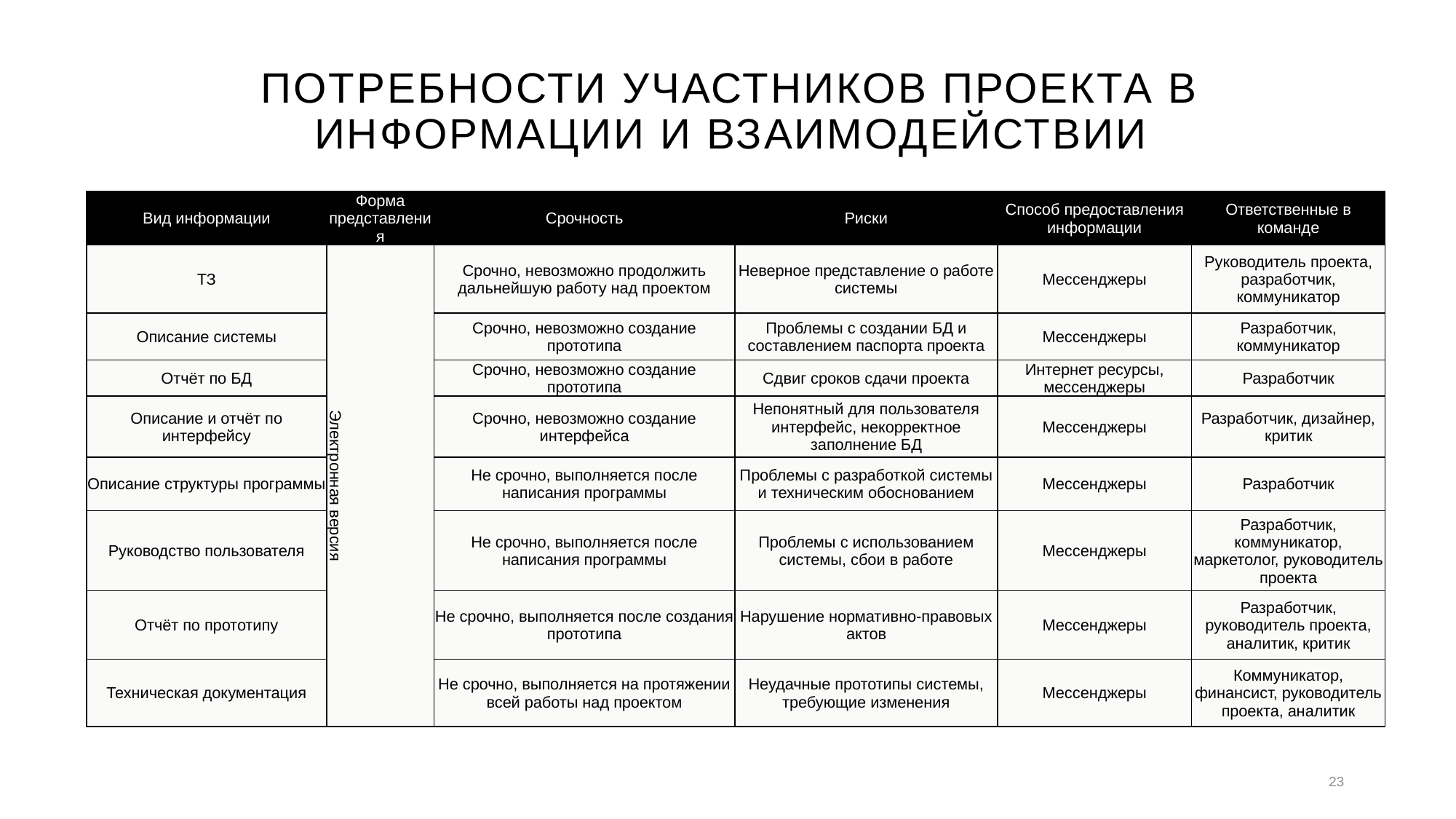

# Потребности участников проекта в информации и взаимодействии
| Вид информации | Форма представления | Срочность | Риски | Способ предоставления информации | Ответственные в команде |
| --- | --- | --- | --- | --- | --- |
| ТЗ | Электронная версия | Срочно, невозможно продолжить дальнейшую работу над проектом | Неверное представление о работе системы | Мессенджеры | Руководитель проекта, разработчик, коммуникатор |
| Описание системы |  | Срочно, невозможно создание прототипа | Проблемы с создании БД и составлением паспорта проекта | Мессенджеры | Разработчик, коммуникатор |
| Отчёт по БД |  | Срочно, невозможно создание прототипа | Сдвиг сроков сдачи проекта | Интернет ресурсы, мессенджеры | Разработчик |
| Описание и отчёт по интерфейсу |  | Срочно, невозможно создание интерфейса | Непонятный для пользователя интерфейс, некорректное заполнение БД | Мессенджеры | Разработчик, дизайнер, критик |
| Описание структуры программы |  | Не срочно, выполняется после написания программы | Проблемы с разработкой системы и техническим обоснованием | Мессенджеры | Разработчик |
| Руководство пользователя |  | Не срочно, выполняется после написания программы | Проблемы с использованием системы, сбои в работе | Мессенджеры | Разработчик, коммуникатор, маркетолог, руководитель проекта |
| Отчёт по прототипу |  | Не срочно, выполняется после создания прототипа | Нарушение нормативно-правовых актов | Мессенджеры | Разработчик, руководитель проекта, аналитик, критик |
| Техническая документация |  | Не срочно, выполняется на протяжении всей работы над проектом | Неудачные прототипы системы, требующие изменения | Мессенджеры | Коммуникатор, финансист, руководитель проекта, аналитик |
23